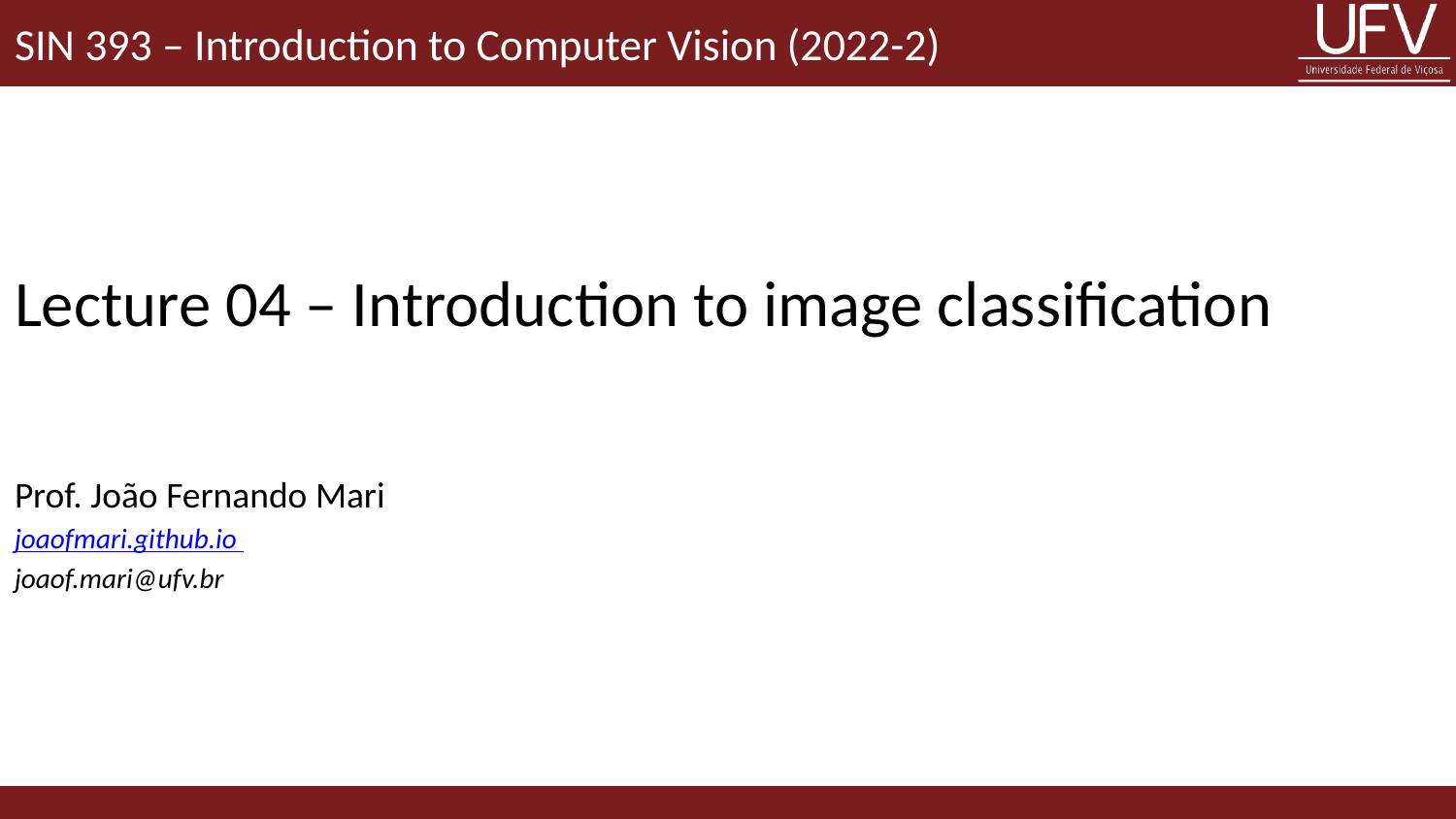

SIN 393 – Introduction to Computer Vision (2022-2)
# Lecture 04 – Introduction to image classification
Prof. João Fernando Mari
joaofmari.github.io
joaof.mari@ufv.br